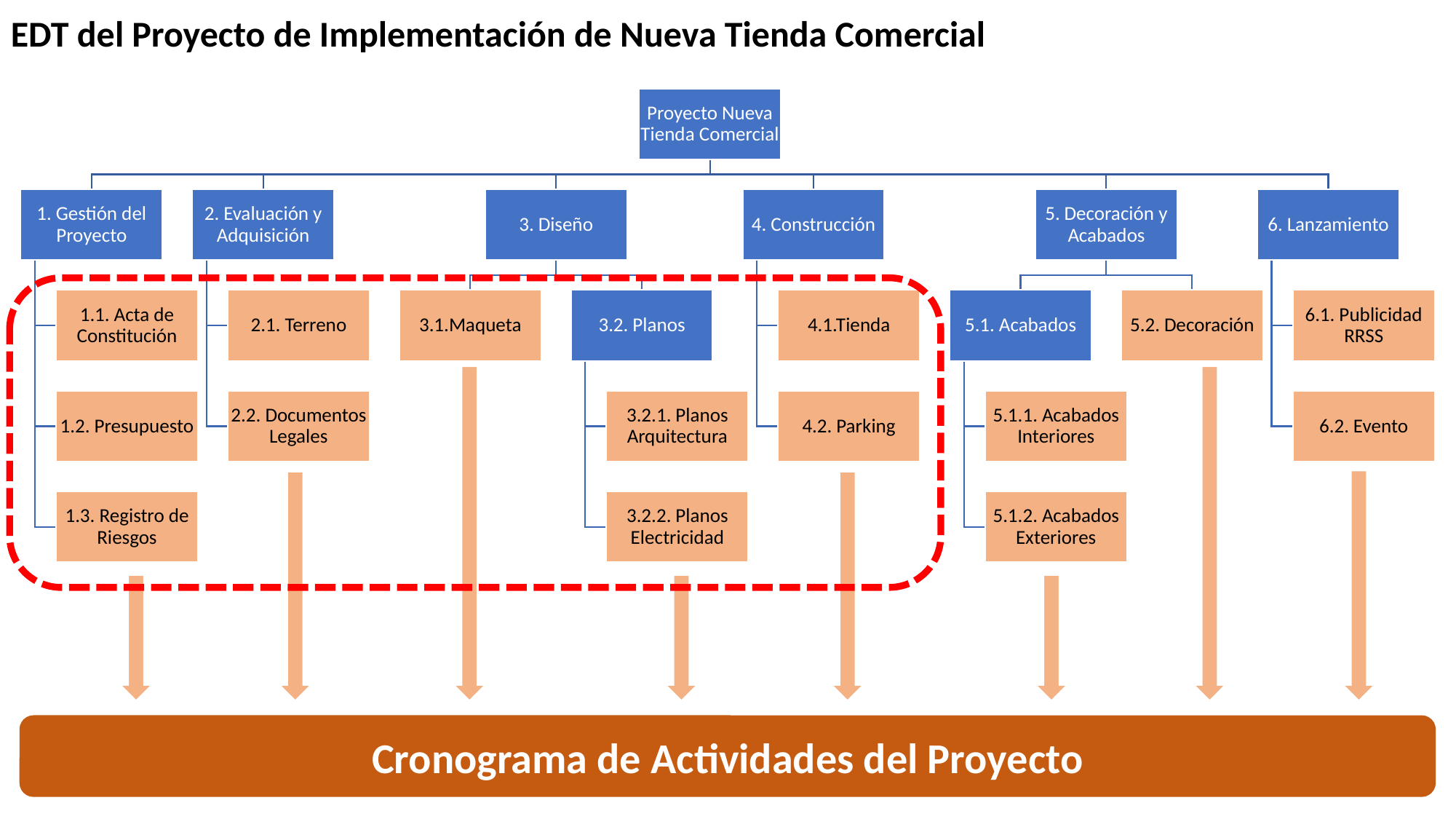

Proyecto Nueva Tienda Comercial
1. Gestión del Proyecto
1.1. Acta de Constitución
1.2. Presupuesto
1.3. Registro de Riesgos
2. Evaluación y Adquisición
2.1. Terreno
2.2. Documentos Legales
3. Diseño
3.1.Maqueta
3.2. Planos
3.2.1. Planos Arquitectura
3.2.2. Planos Electricidad
4. Construcción
4.1.Tienda
4.2. Parking
5. Decoración y Acabados
5.1. Acabados
5.1.1. Acabados Interiores
5.1.2. Acabados Exteriores
5.2. Decoración
6. Lanzamiento
6.1. Publicidad RRSS
6.2. Evento
EDT del Proyecto de Implementación de Nueva Tienda Comercial

Cronograma de Actividades del Proyecto